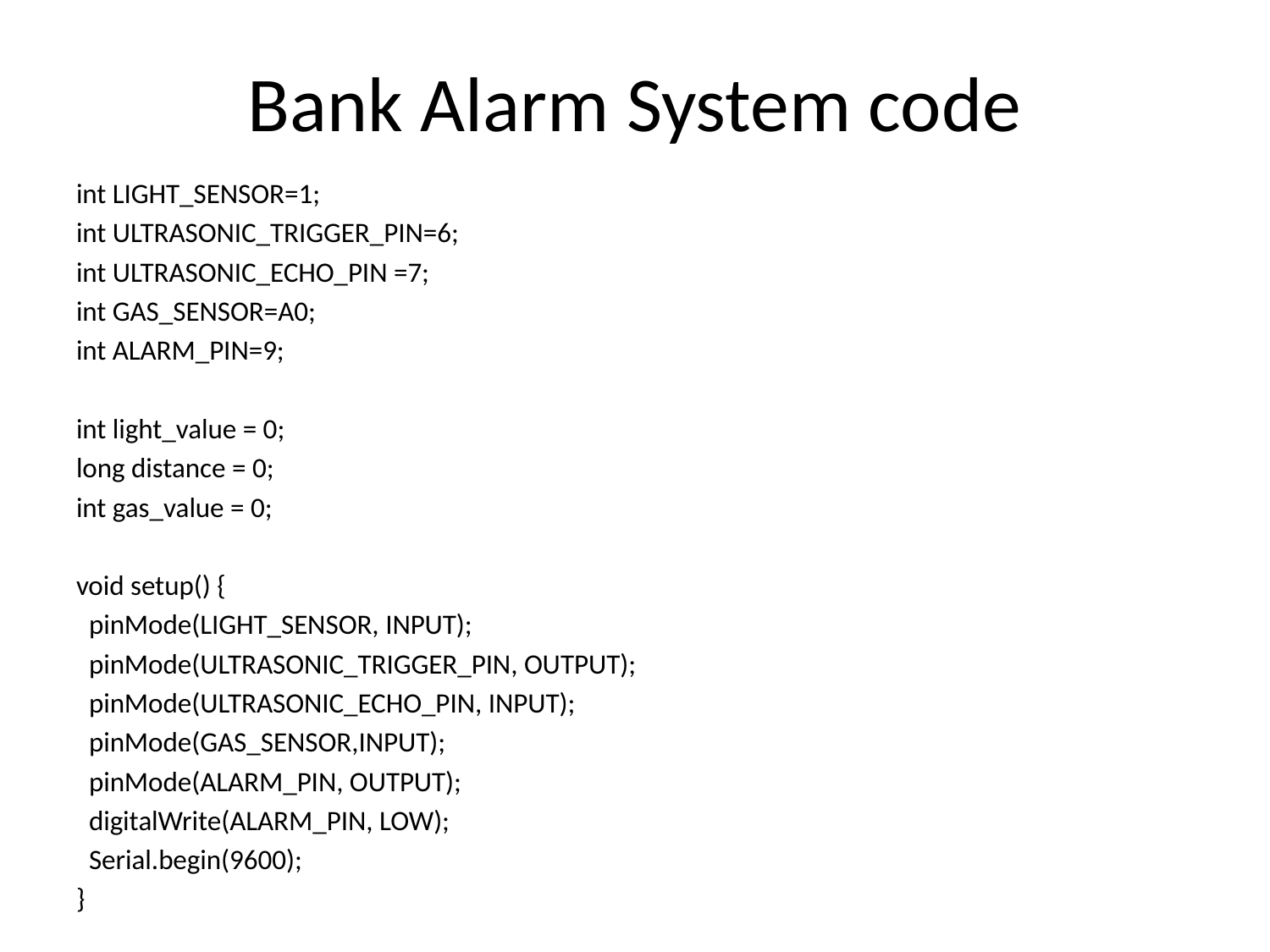

# Bank Alarm System code
int LIGHT_SENSOR=1;
int ULTRASONIC_TRIGGER_PIN=6;
int ULTRASONIC_ECHO_PIN =7;
int GAS_SENSOR=A0;
int ALARM_PIN=9;

int light_value = 0;
long distance = 0;
int gas_value = 0;

void setup() {
  pinMode(LIGHT_SENSOR, INPUT);
  pinMode(ULTRASONIC_TRIGGER_PIN, OUTPUT);
  pinMode(ULTRASONIC_ECHO_PIN, INPUT);
  pinMode(GAS_SENSOR,INPUT);
  pinMode(ALARM_PIN, OUTPUT);
  digitalWrite(ALARM_PIN, LOW);
  Serial.begin(9600);
}